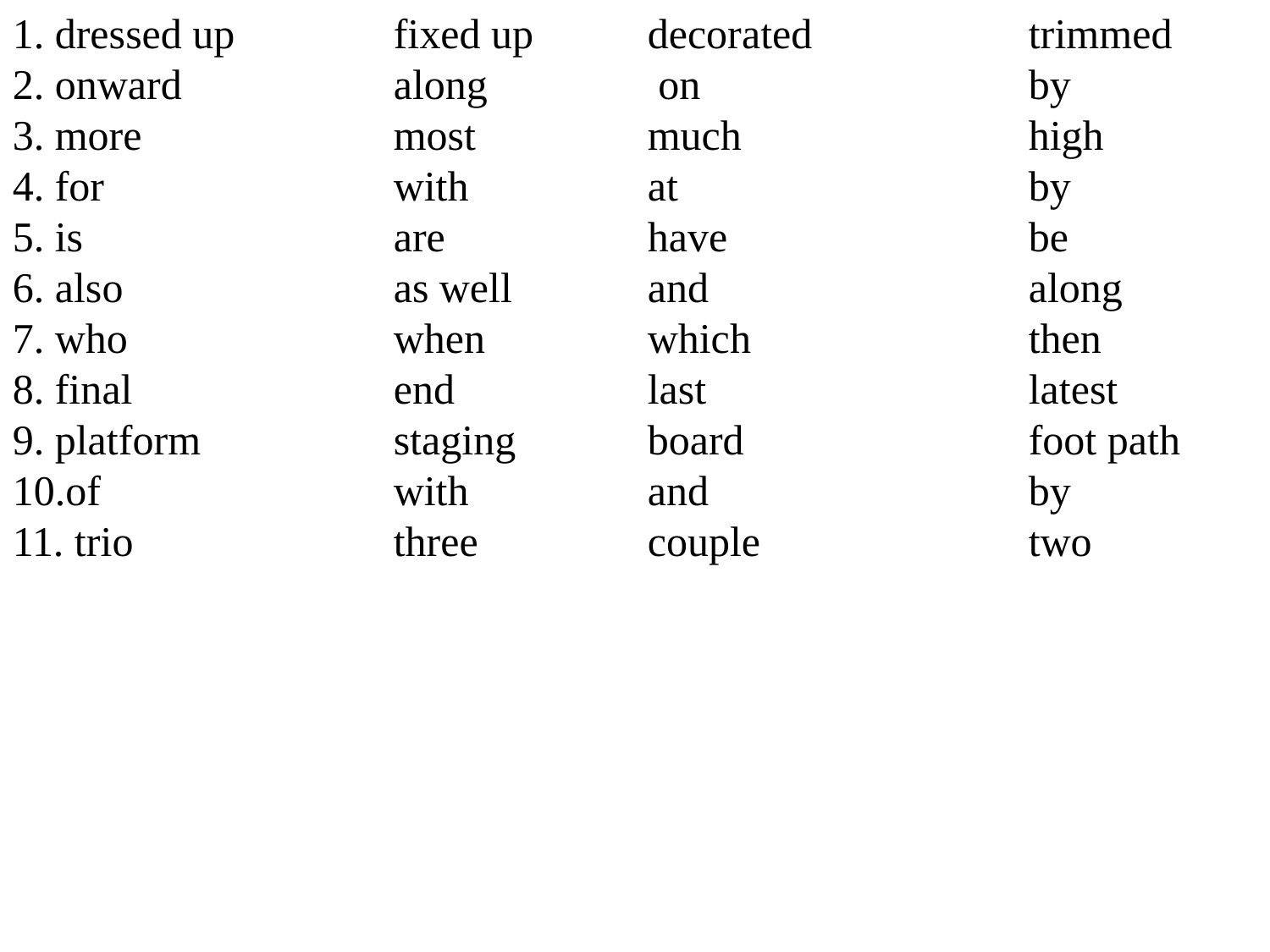

1. dressed up		fixed up	decorated	            trimmed
2. onward		along		 on		            by
3. more		most		much			high
4. for			with		at			by
5. is			are		have			be
6. also			as well		and			along
7. who			when		which			then
8. final			end		last			latest
9. platform		staging		board			foot path
10.of			with		and			by
11. trio			three		couple			two